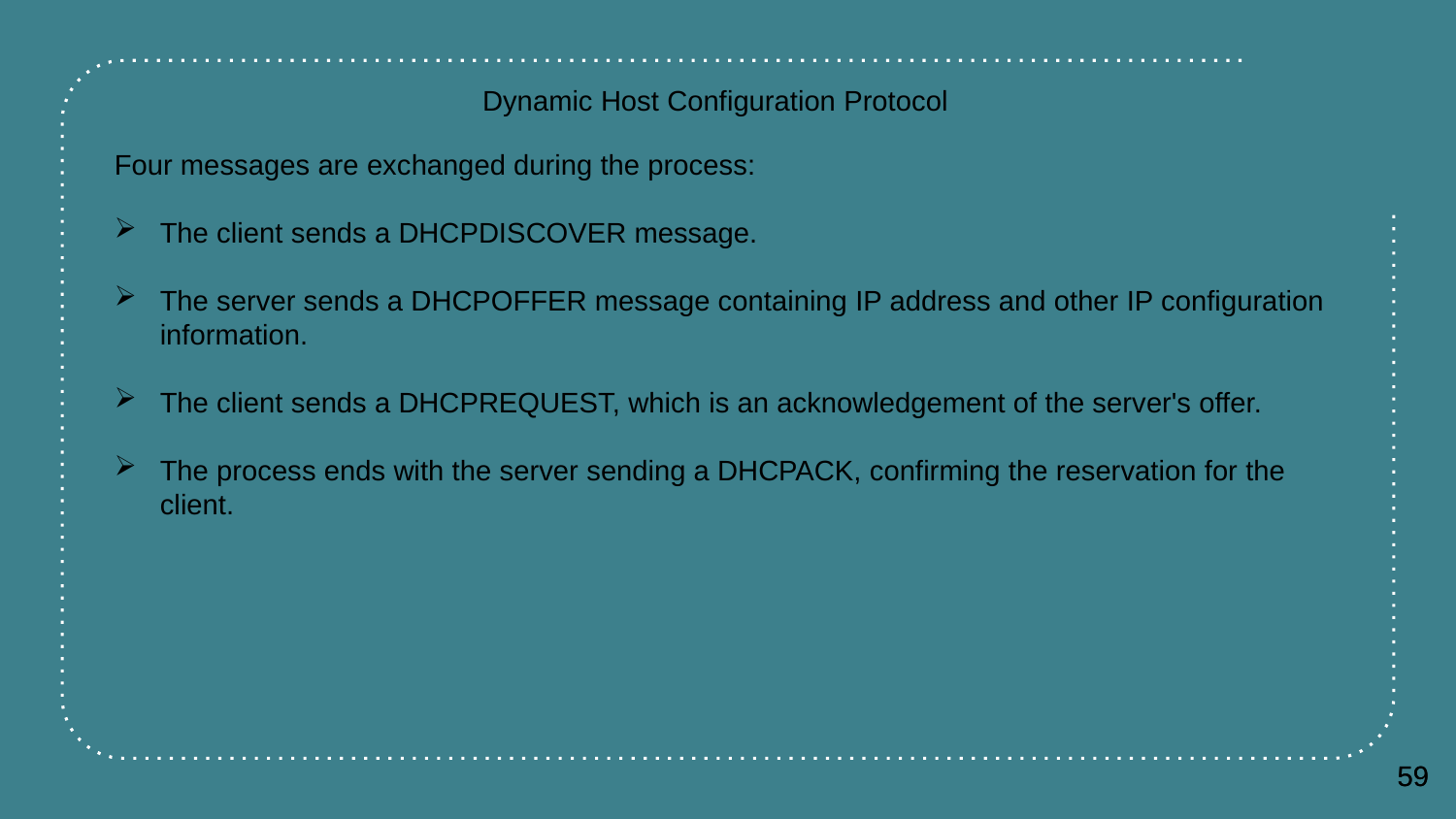

Dynamic Host Configuration Protocol
Four messages are exchanged during the process:

The client sends a DHCPDISCOVER message.

The server sends a DHCPOFFER message containing IP address and other IP configuration information.

The client sends a DHCPREQUEST, which is an acknowledgement of the server's offer.

The process ends with the server sending a DHCPACK, confirming the reservation for the client.

59
59